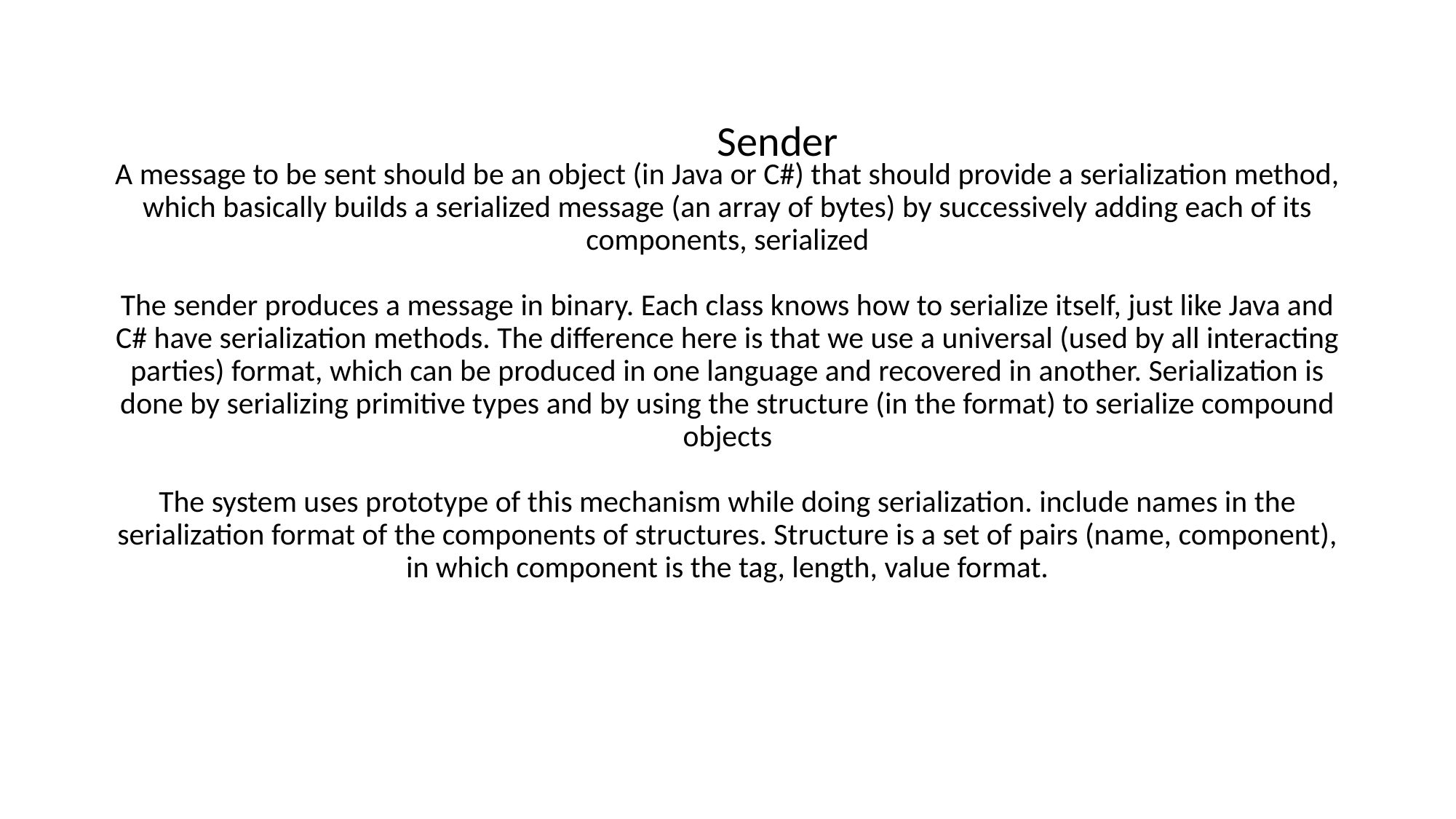

# A message to be sent should be an object (in Java or C#) that should provide a serialization method, which basically builds a serialized message (an array of bytes) by successively adding each of its components, serialized The sender produces a message in binary. Each class knows how to serialize itself, just like Java and C# have serialization methods. The difference here is that we use a universal (used by all interacting parties) format, which can be produced in one language and recovered in another. Serialization is done by serializing primitive types and by using the structure (in the format) to serialize compound objects The system uses prototype of this mechanism while doing serialization. include names in the serialization format of the components of structures. Structure is a set of pairs (name, component), in which component is the tag, length, value format.
Sender